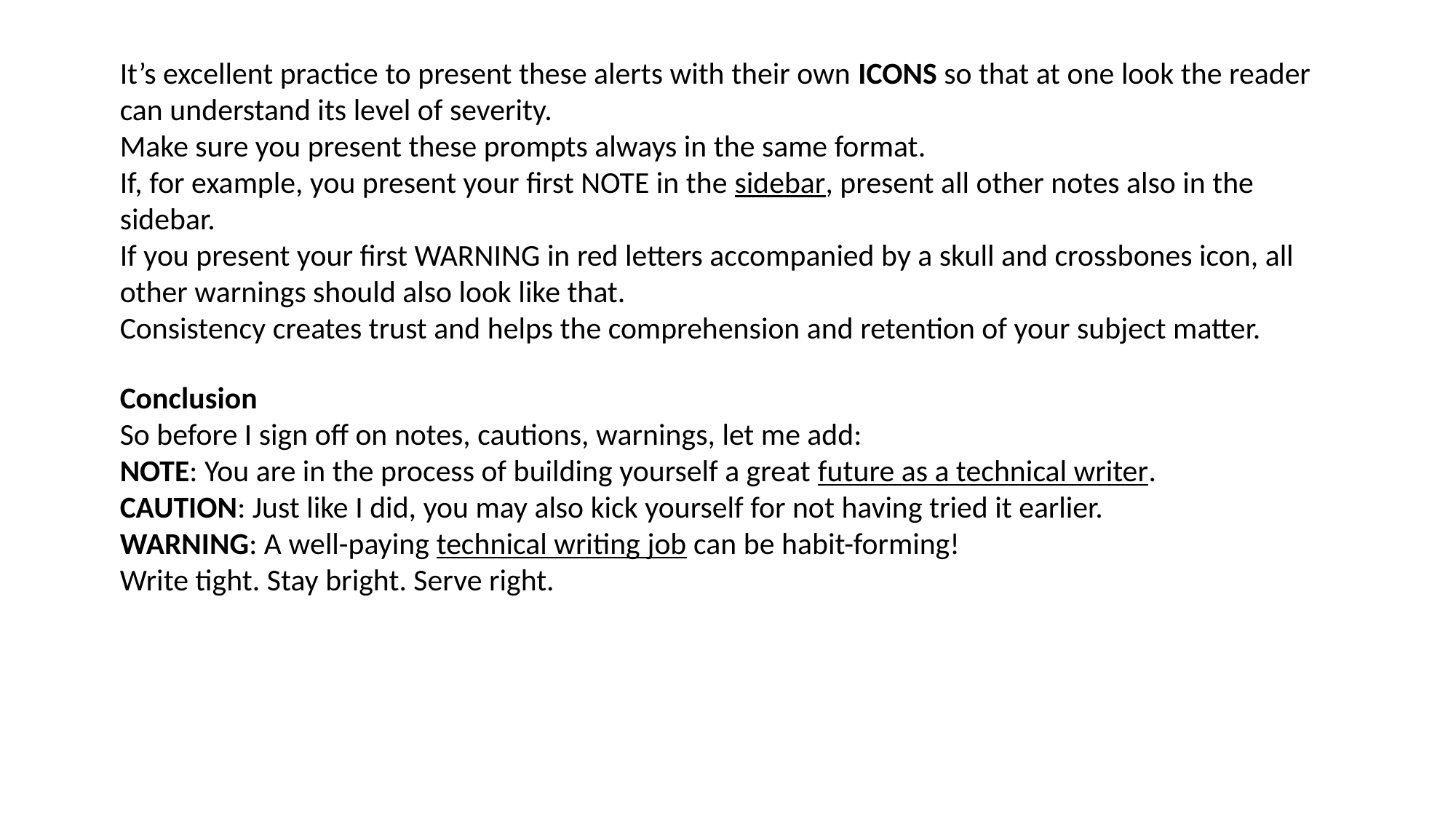

It’s excellent practice to present these alerts with their own ICONS so that at one look the reader can understand its level of severity.
Make sure you present these prompts always in the same format.
If, for example, you present your first NOTE in the sidebar, present all other notes also in the sidebar.
If you present your first WARNING in red letters accompanied by a skull and crossbones icon, all other warnings should also look like that.
Consistency creates trust and helps the comprehension and retention of your subject matter.

Conclusion
So before I sign off on notes, cautions, warnings, let me add:
NOTE: You are in the process of building yourself a great future as a technical writer.
CAUTION: Just like I did, you may also kick yourself for not having tried it earlier.
WARNING: A well-paying technical writing job can be habit-forming!
Write tight. Stay bright. Serve right.